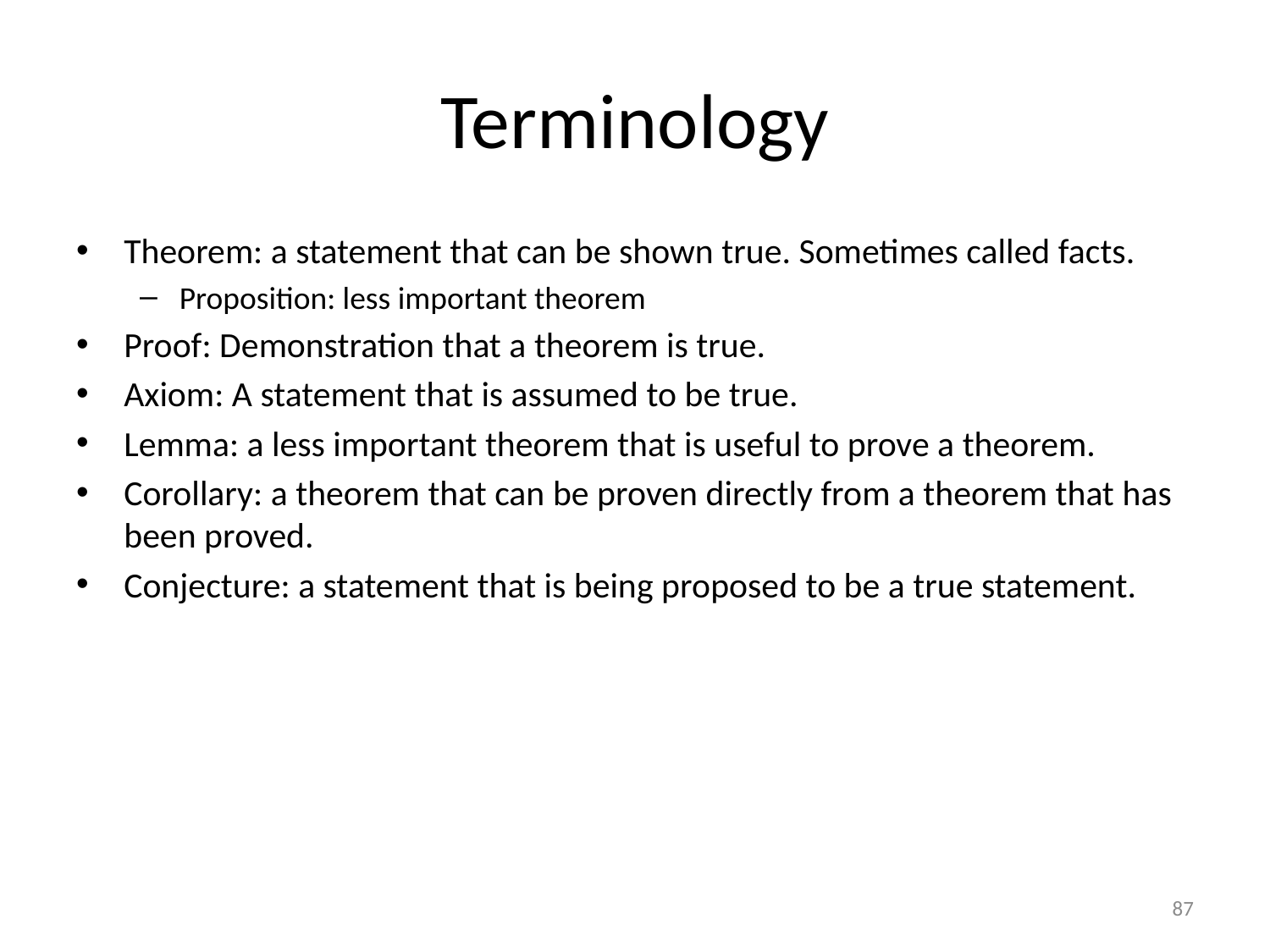

# Terminology
Theorem: a statement that can be shown true. Sometimes called facts.
Proposition: less important theorem
Proof: Demonstration that a theorem is true.
Axiom: A statement that is assumed to be true.
Lemma: a less important theorem that is useful to prove a theorem.
Corollary: a theorem that can be proven directly from a theorem that has been proved.
Conjecture: a statement that is being proposed to be a true statement.
87